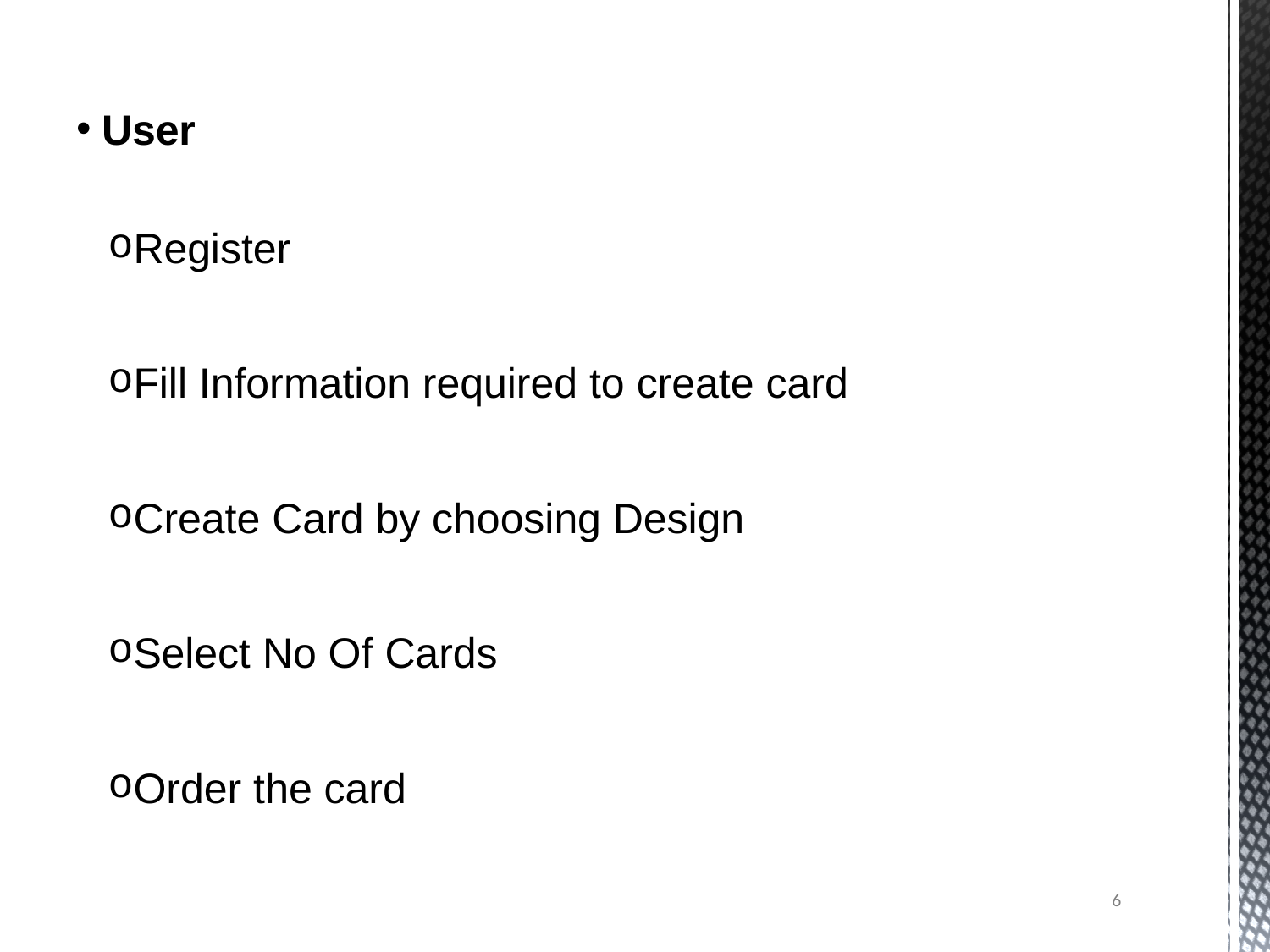

User

Register

Fill Information required to create card

Create Card by choosing Design

Select No Of Cards

Order the card

6